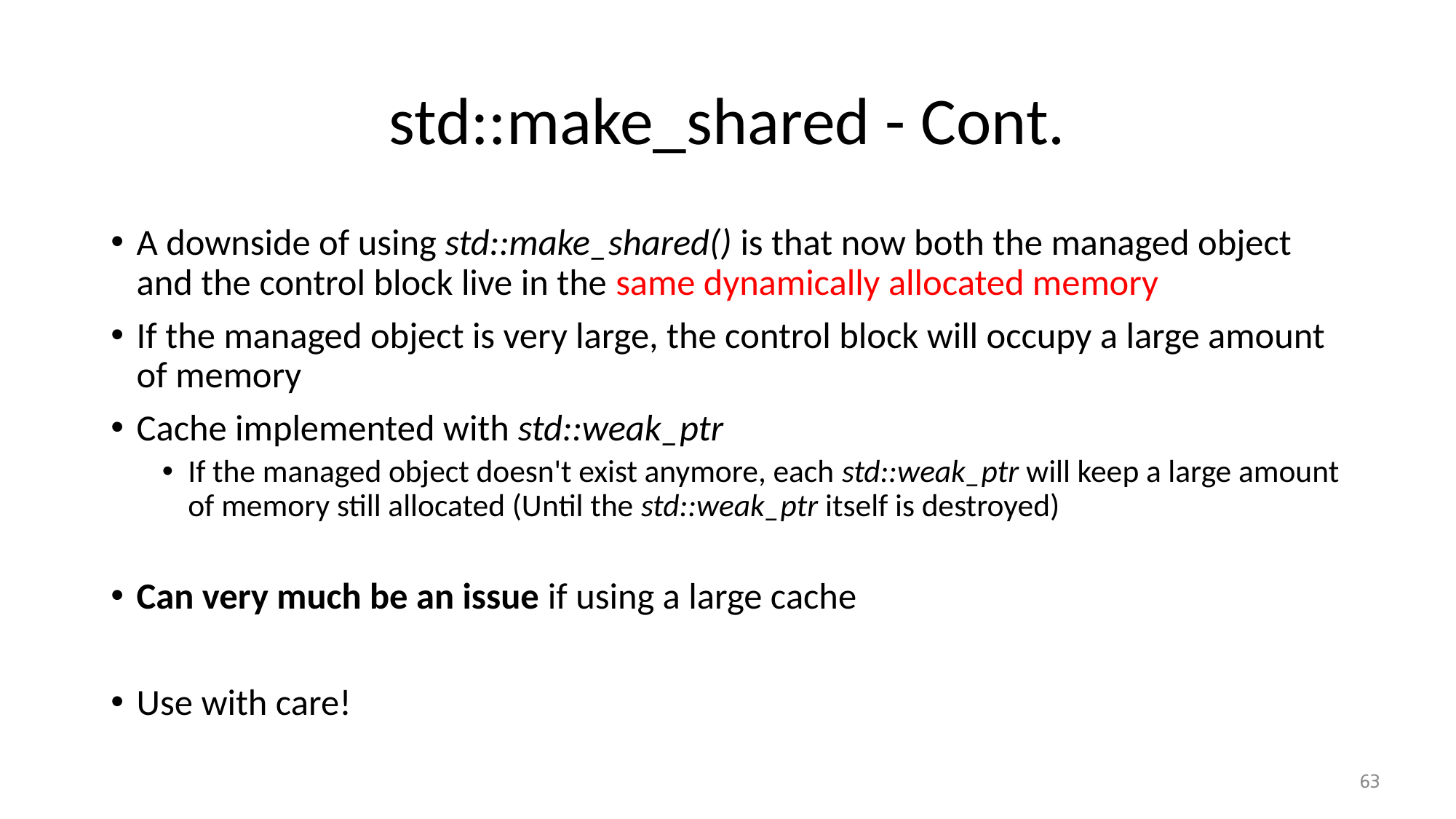

# std::make_shared - Cont.
A downside of using std::make_shared() is that now both the managed object and the control block live in the same dynamically allocated memory
If the managed object is very large, the control block will occupy a large amount of memory
Cache implemented with std::weak_ptr
If the managed object doesn't exist anymore, each std::weak_ptr will keep a large amount of memory still allocated (Until the std::weak_ptr itself is destroyed)

Can very much be an issue if using a large cache

Use with care!
63